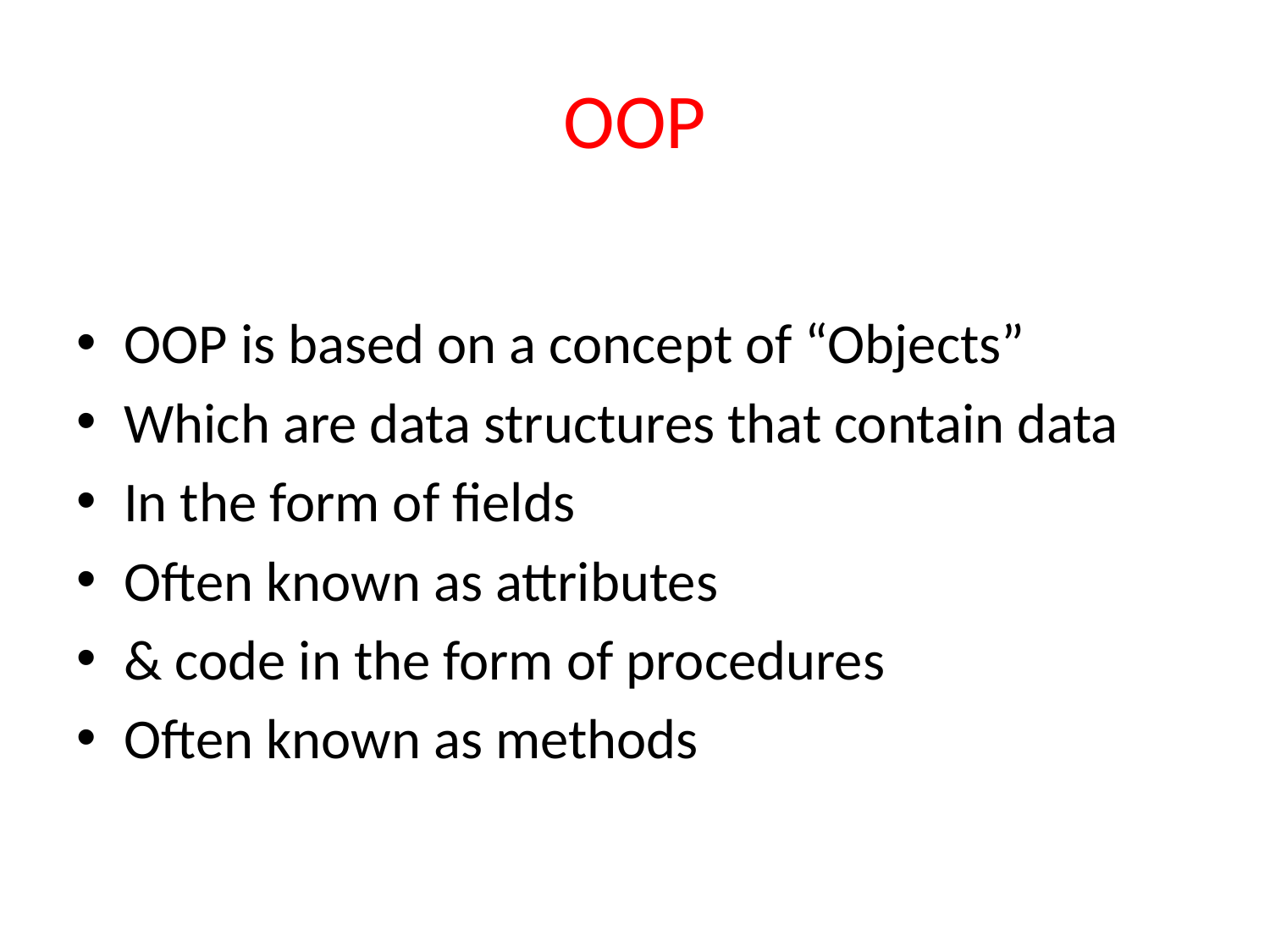

# OOP

OOP is based on a concept of “Objects”
Which are data structures that contain data
In the form of fields
Often known as attributes
& code in the form of procedures
Often known as methods